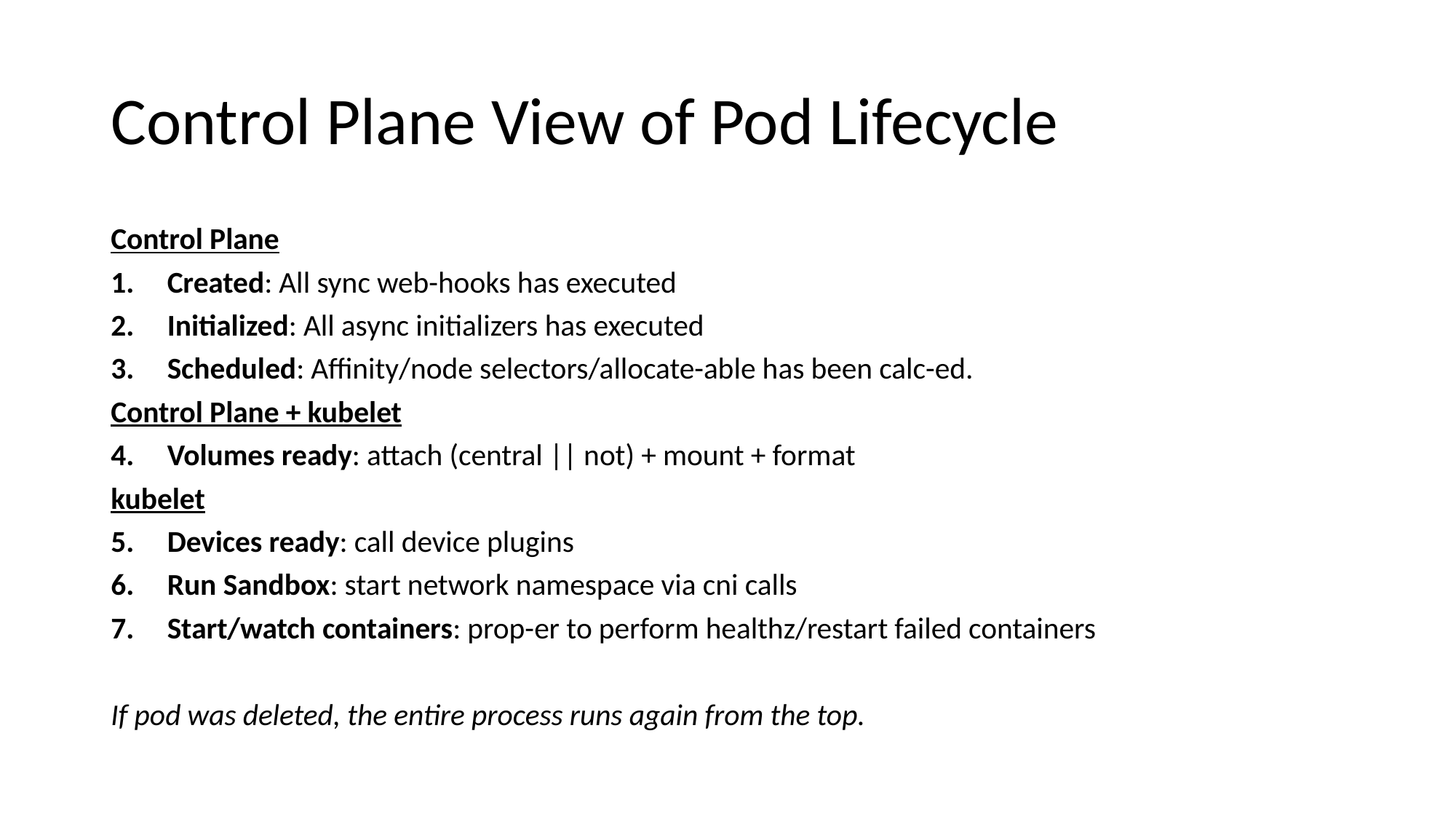

# Control Plane View of Pod Lifecycle
Control Plane
Created: All sync web-hooks has executed
Initialized: All async initializers has executed
Scheduled: Affinity/node selectors/allocate-able has been calc-ed.
Control Plane + kubelet
Volumes ready: attach (central || not) + mount + format
kubelet
Devices ready: call device plugins
Run Sandbox: start network namespace via cni calls
Start/watch containers: prop-er to perform healthz/restart failed containers

If pod was deleted, the entire process runs again from the top.